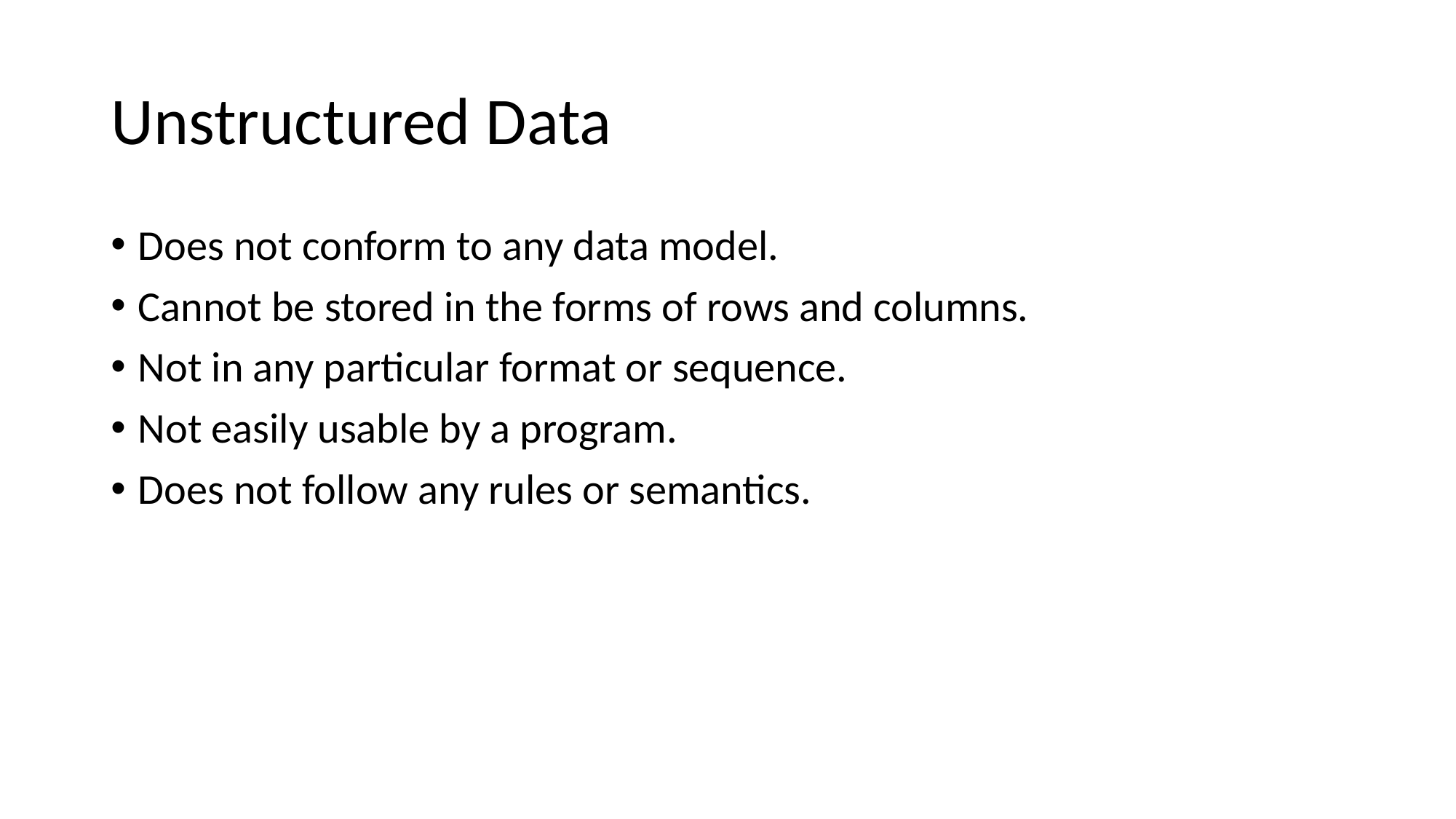

# Unstructured Data
Does not conform to any data model.
Cannot be stored in the forms of rows and columns.
Not in any particular format or sequence.
Not easily usable by a program.
Does not follow any rules or semantics.